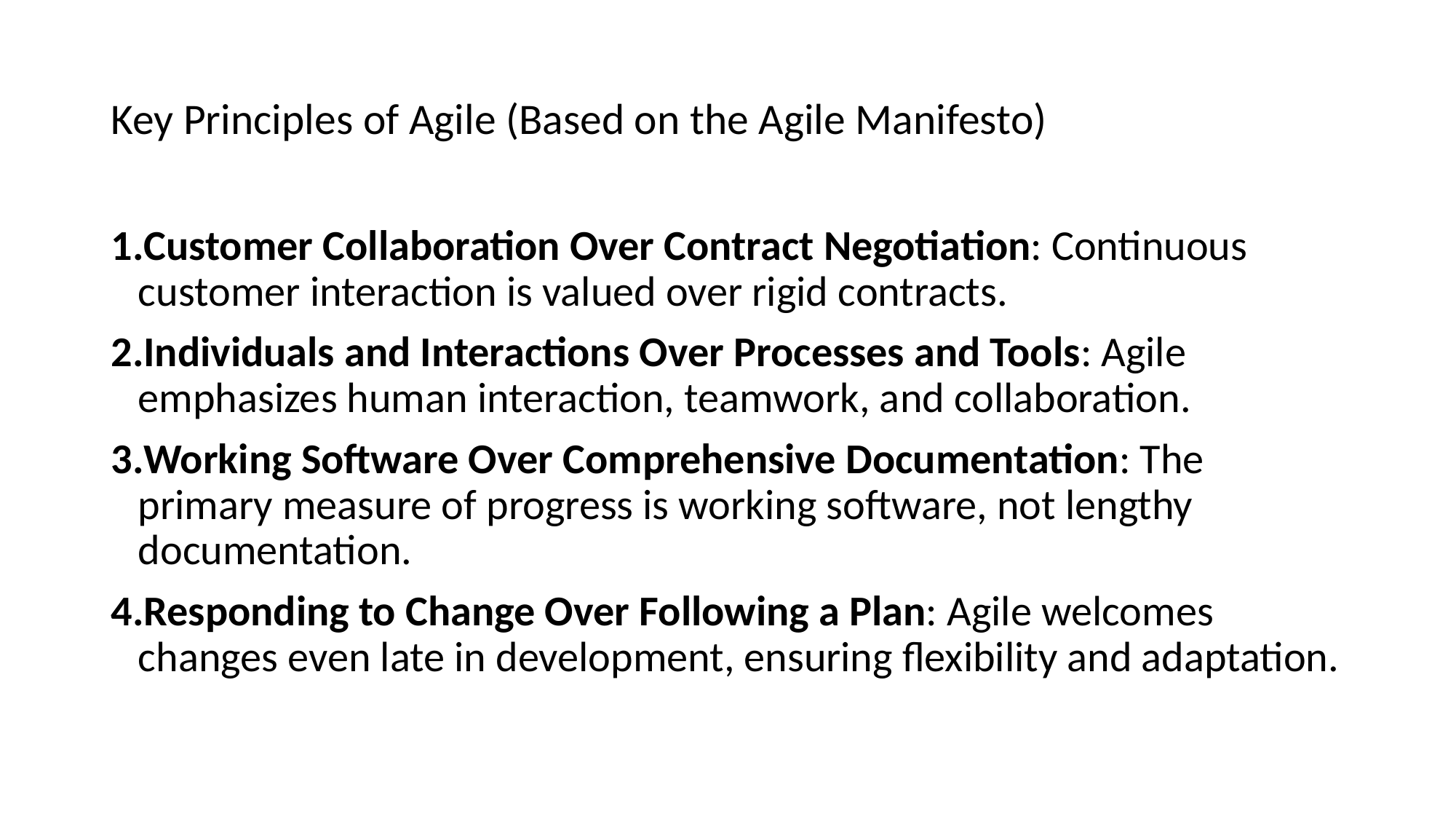

# Key Principles of Agile (Based on the Agile Manifesto)
Customer Collaboration Over Contract Negotiation: Continuous customer interaction is valued over rigid contracts.
Individuals and Interactions Over Processes and Tools: Agile emphasizes human interaction, teamwork, and collaboration.
Working Software Over Comprehensive Documentation: The primary measure of progress is working software, not lengthy documentation.
Responding to Change Over Following a Plan: Agile welcomes changes even late in development, ensuring flexibility and adaptation.